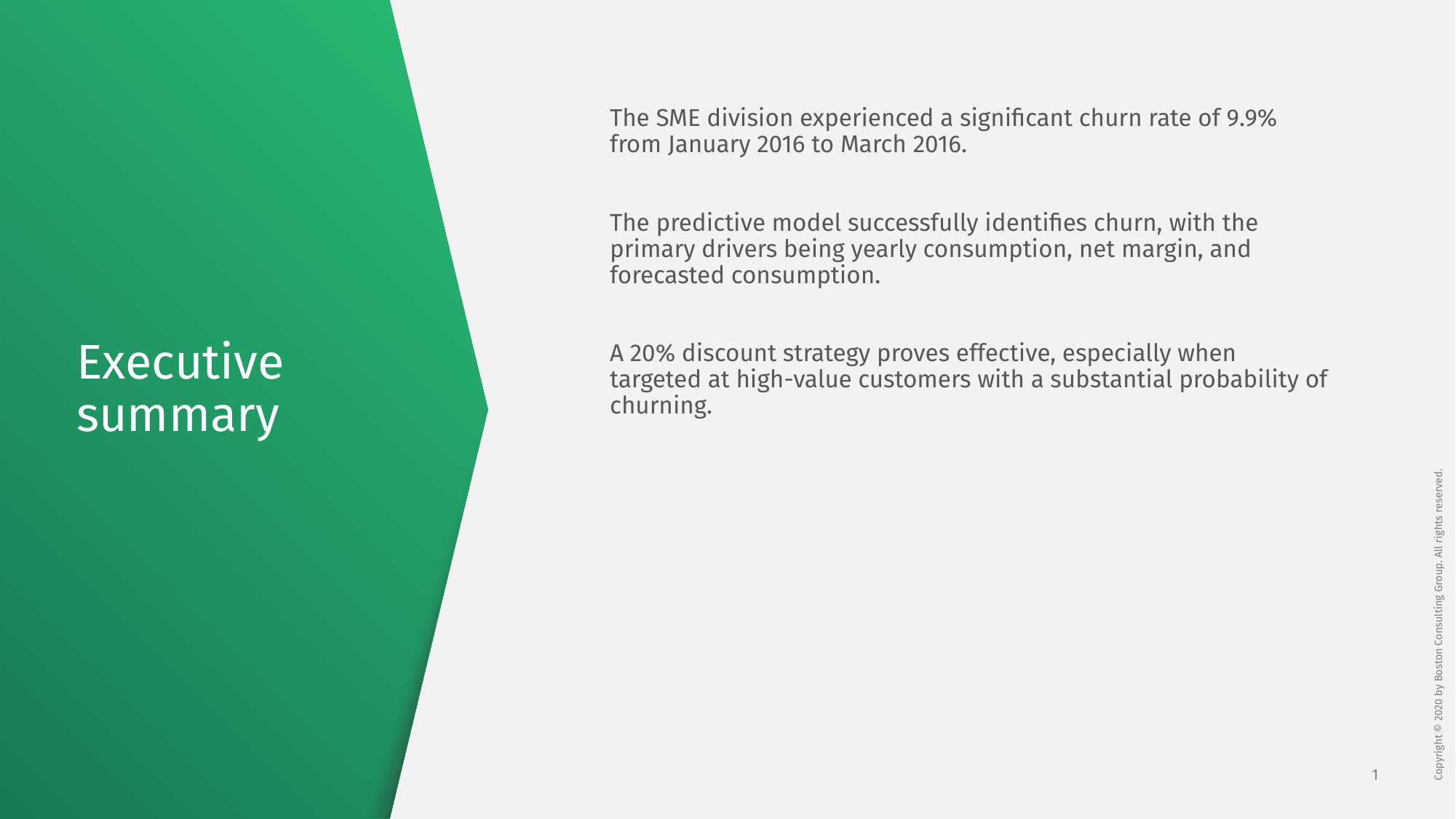

The SME division experienced a significant churn rate of 9.9% from January 2016 to March 2016.

The predictive model successfully identifies churn, with the primary drivers being yearly consumption, net margin, and forecasted consumption.

A 20% discount strategy proves effective, especially when targeted at high-value customers with a substantial probability of churning.
# Executive summary